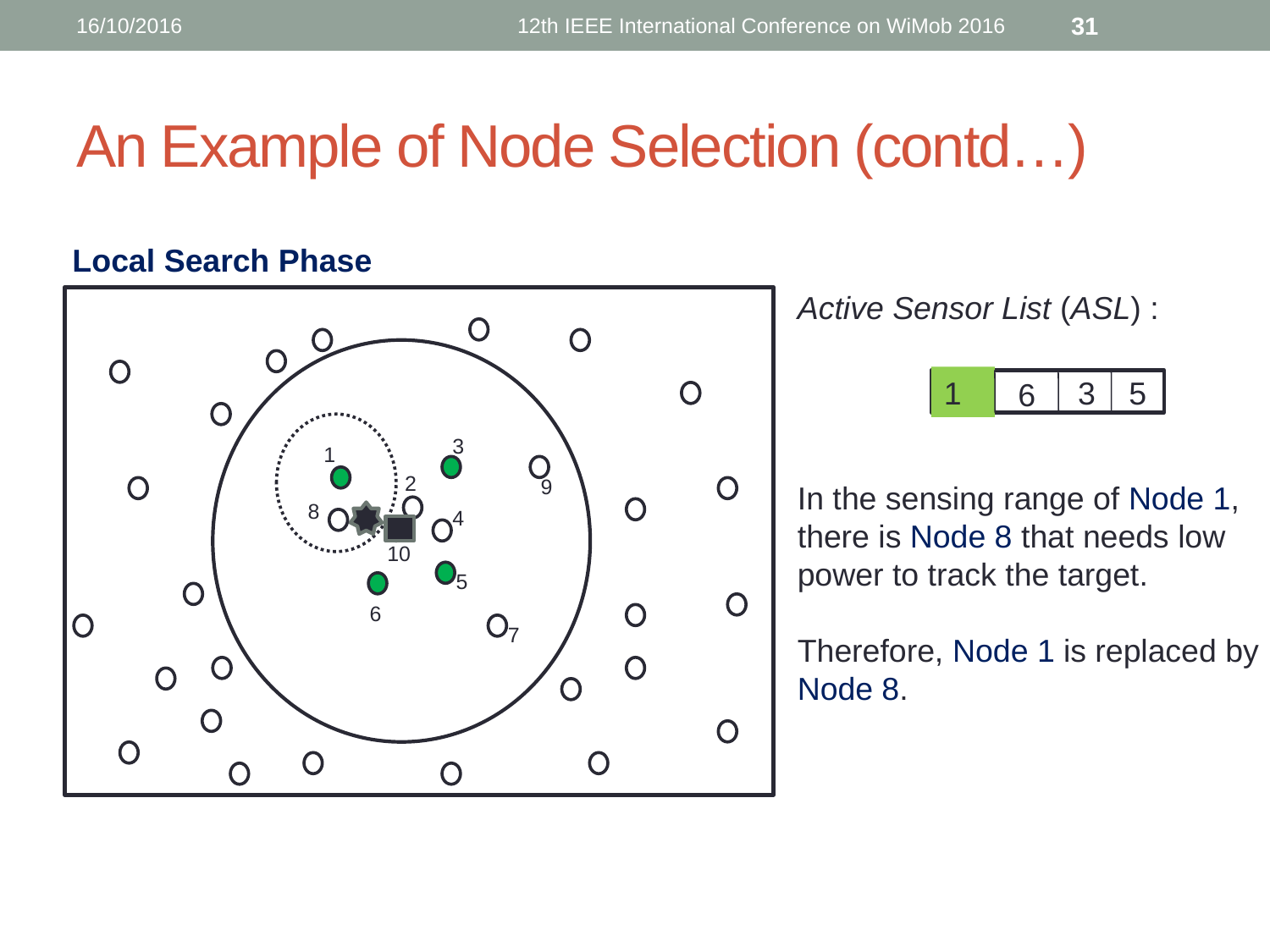

16/10/2016
12th IEEE International Conference on WiMob 2016
31
# An Example of Node Selection (contd…)
Local Search Phase
Active Sensor List (ASL) :

In the sensing range of Node 1, there is Node 8 that needs low power to track the target.

Therefore, Node 1 is replaced by Node 8.

1
3
5
6

3
1

2

9

8

4

10

5

6

7